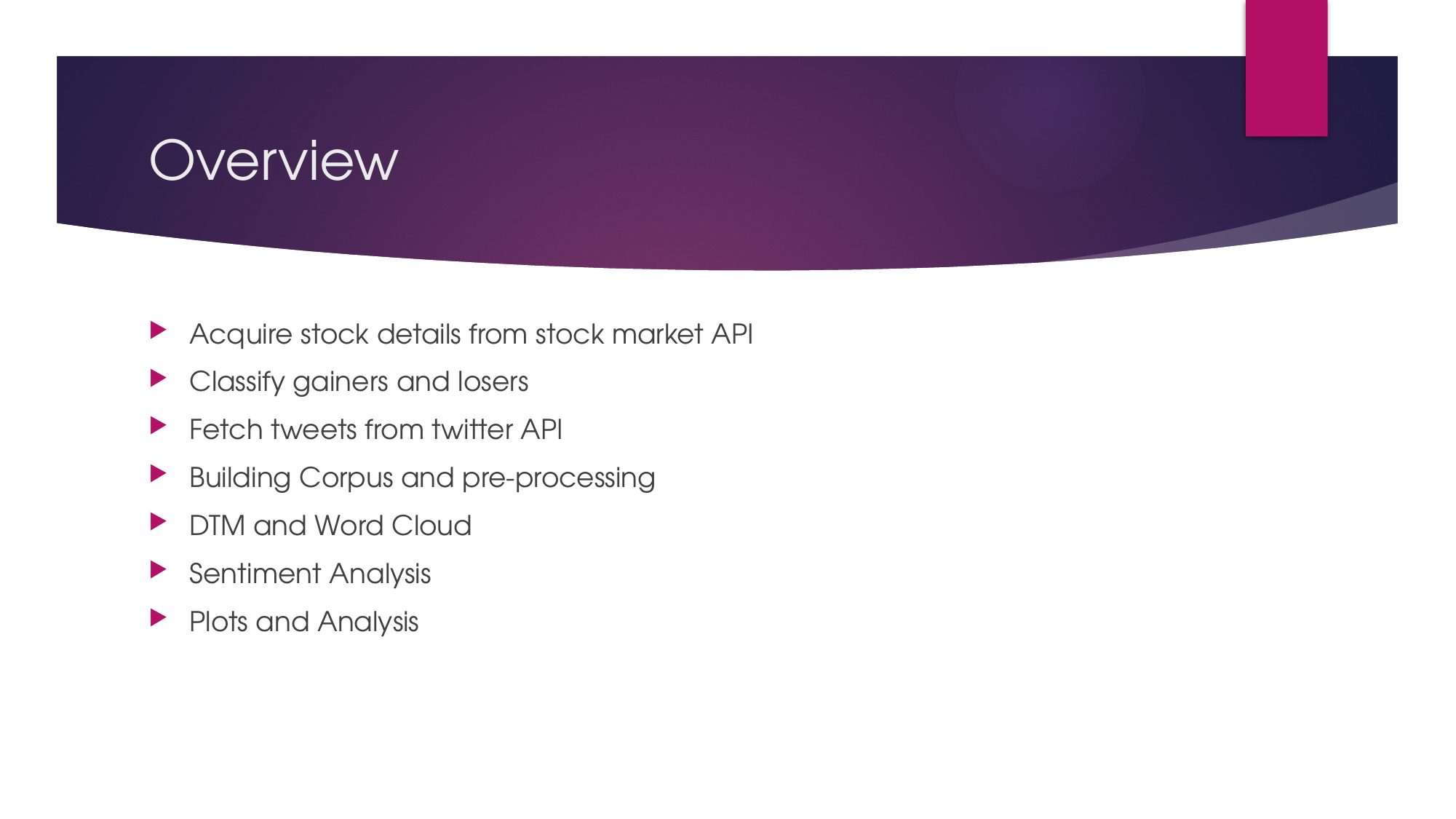

# Overview
Acquire stock details from stock market API
Classify gainers and losers
Fetch tweets from twitter API
Building Corpus and pre-processing
DTM and Word Cloud
Sentiment Analysis
Plots and Analysis